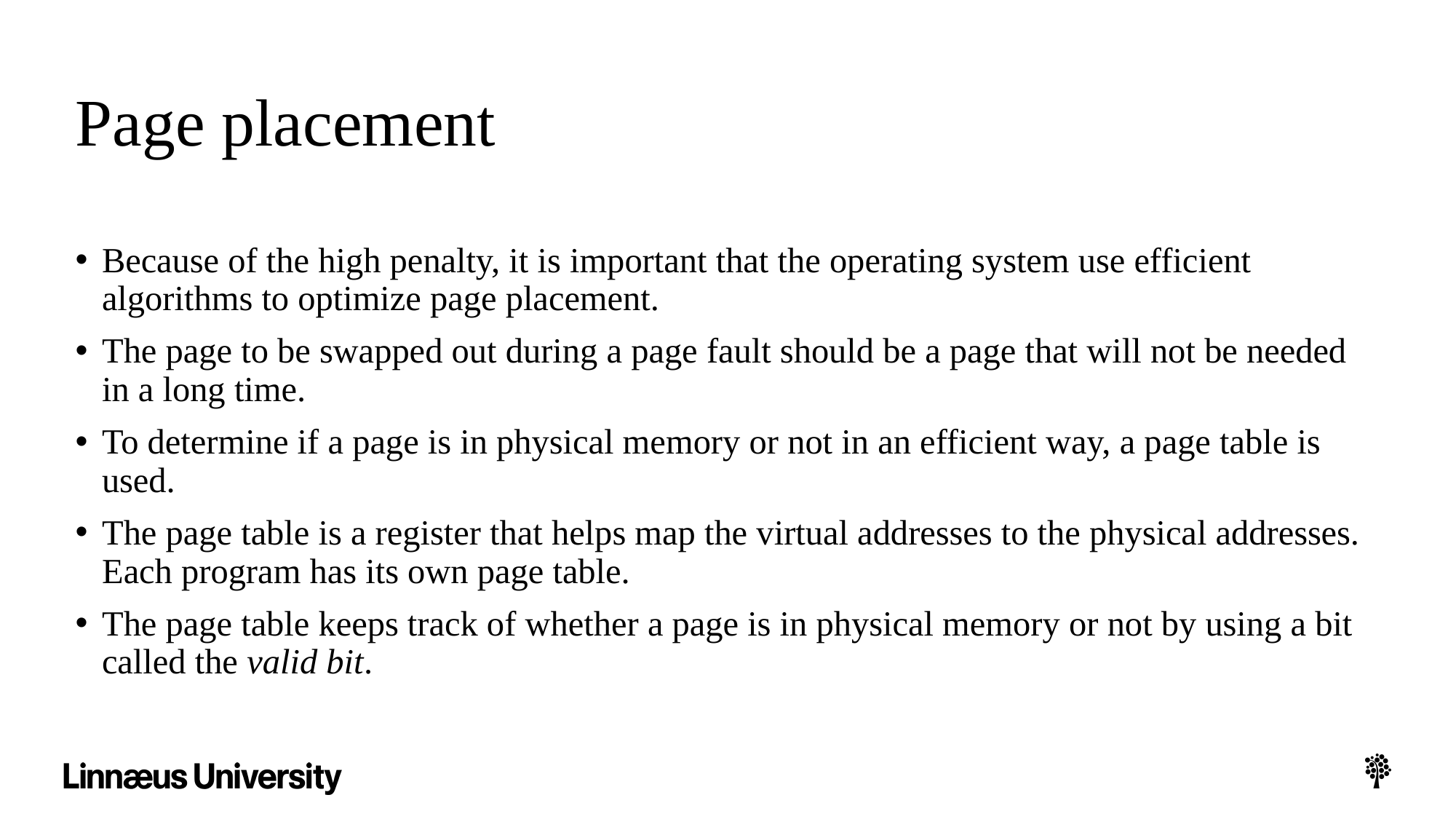

# Page placement
Because of the high penalty, it is important that the operating system use efficient algorithms to optimize page placement.
The page to be swapped out during a page fault should be a page that will not be needed in a long time.
To determine if a page is in physical memory or not in an efficient way, a page table is used.
The page table is a register that helps map the virtual addresses to the physical addresses. Each program has its own page table.
The page table keeps track of whether a page is in physical memory or not by using a bit called the valid bit.